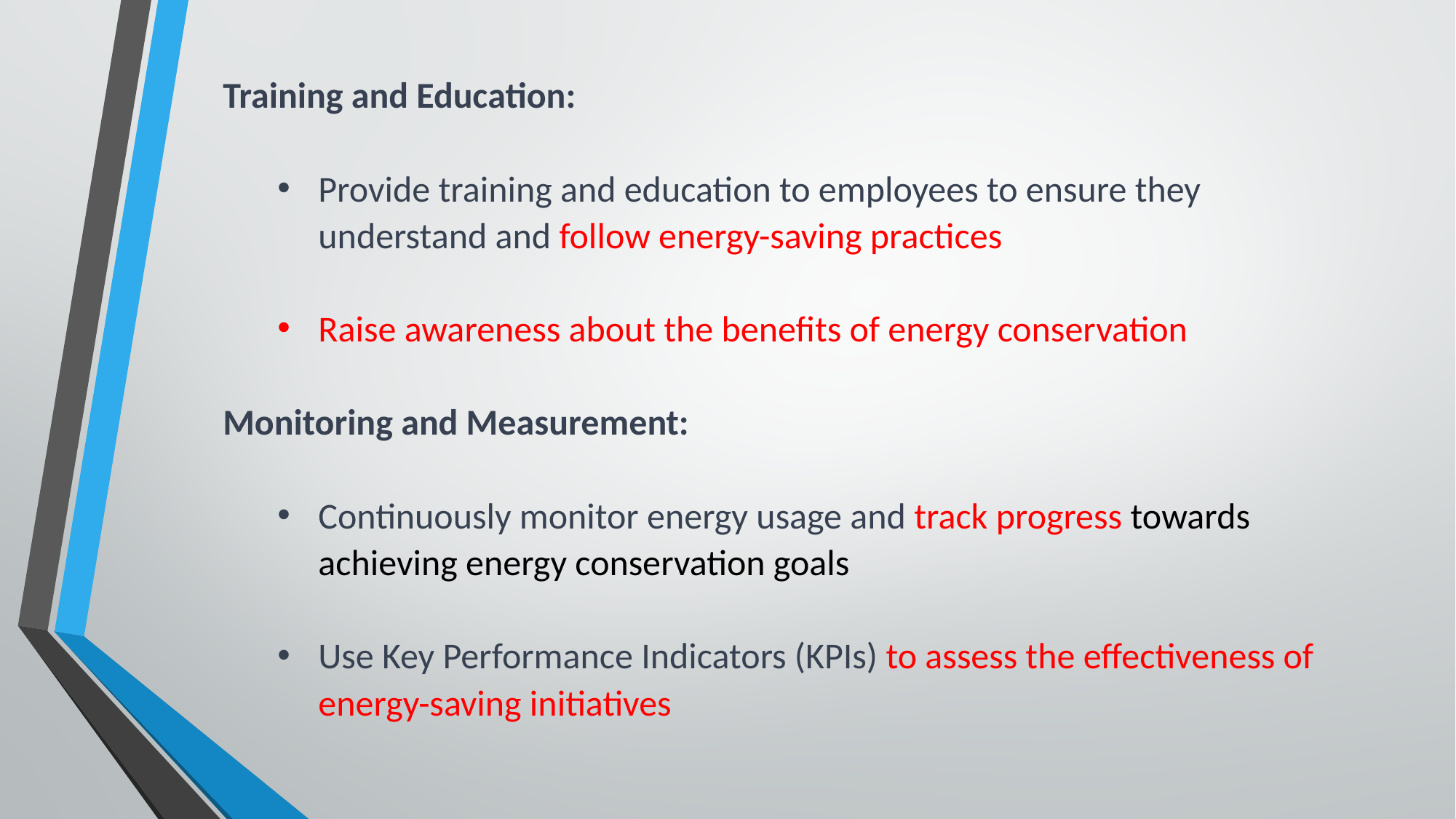

Training and Education:

Provide training and education to employees to ensure they understand and follow energy-saving practices

Raise awareness about the benefits of energy conservation

Monitoring and Measurement:

Continuously monitor energy usage and track progress towards achieving energy conservation goals

Use Key Performance Indicators (KPIs) to assess the effectiveness of energy-saving initiatives